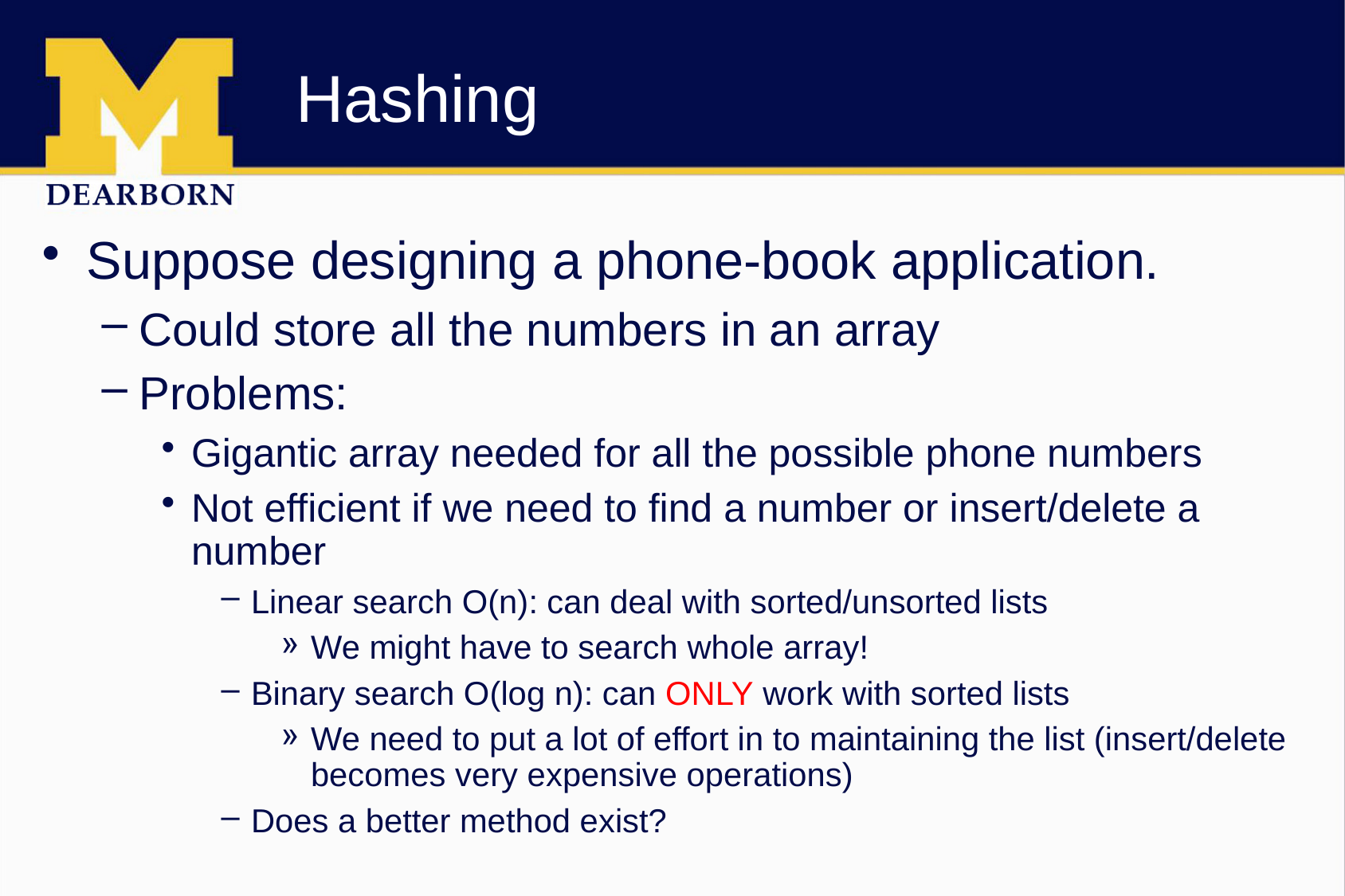

# Hashing
Suppose designing a phone-book application.
Could store all the numbers in an array
Problems:
Gigantic array needed for all the possible phone numbers
Not efficient if we need to find a number or insert/delete a number
Linear search O(n): can deal with sorted/unsorted lists
We might have to search whole array!
Binary search O(log n): can ONLY work with sorted lists
We need to put a lot of effort in to maintaining the list (insert/delete becomes very expensive operations)
Does a better method exist?